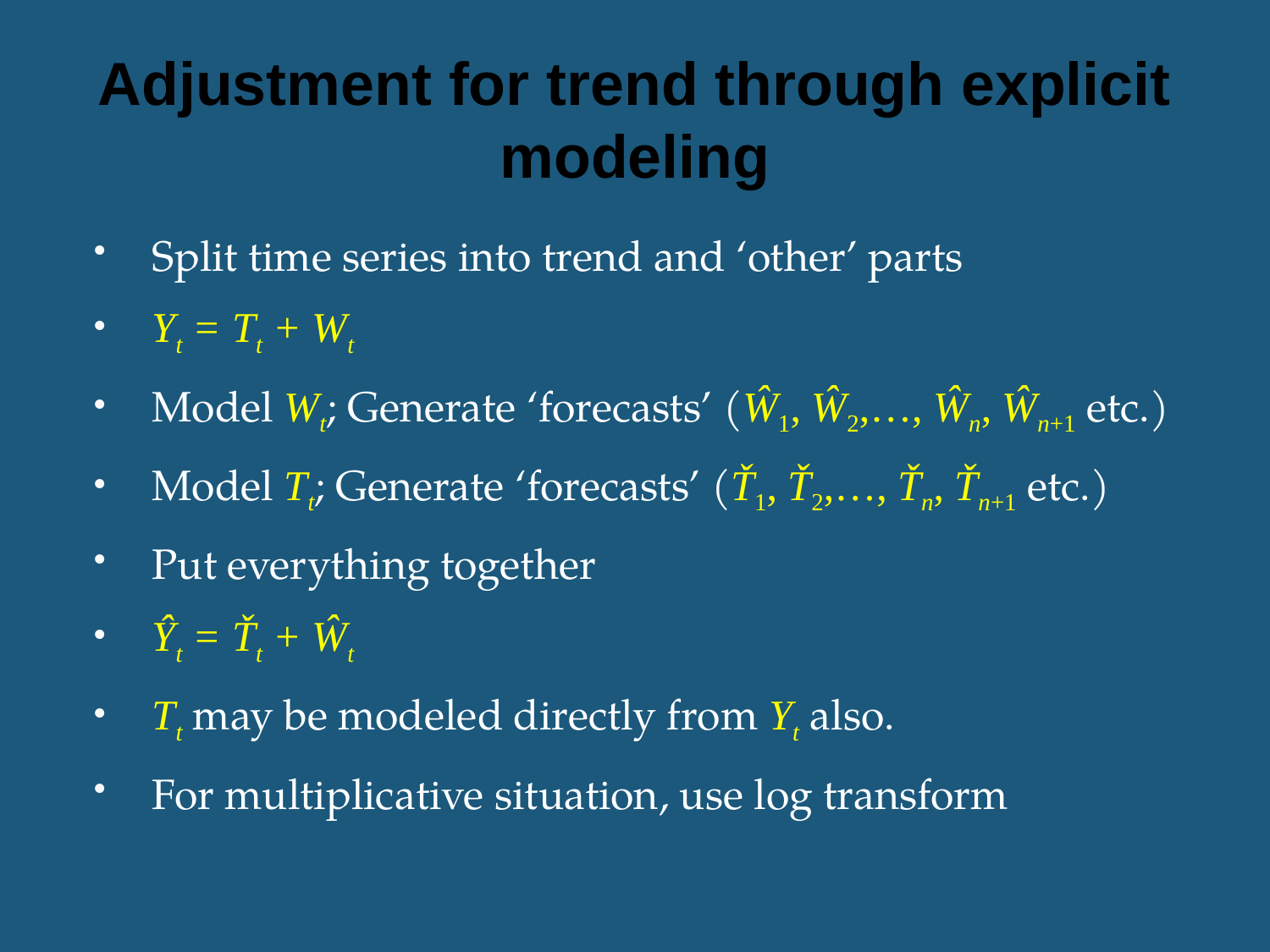

# Adjustment for trend through explicit modeling
Split time series into trend and ‘other’ parts
Yt = Tt + Wt
Model Wt; Generate ‘forecasts’ (Ŵ1, Ŵ2,…, Ŵn, Ŵn+1 etc.)
Model Tt; Generate ‘forecasts’ (Ť1, Ť2,…, Ťn, Ťn+1 etc.)
Put everything together
Ŷt = Ťt + Ŵt
Tt may be modeled directly from Yt also.
For multiplicative situation, use log transform